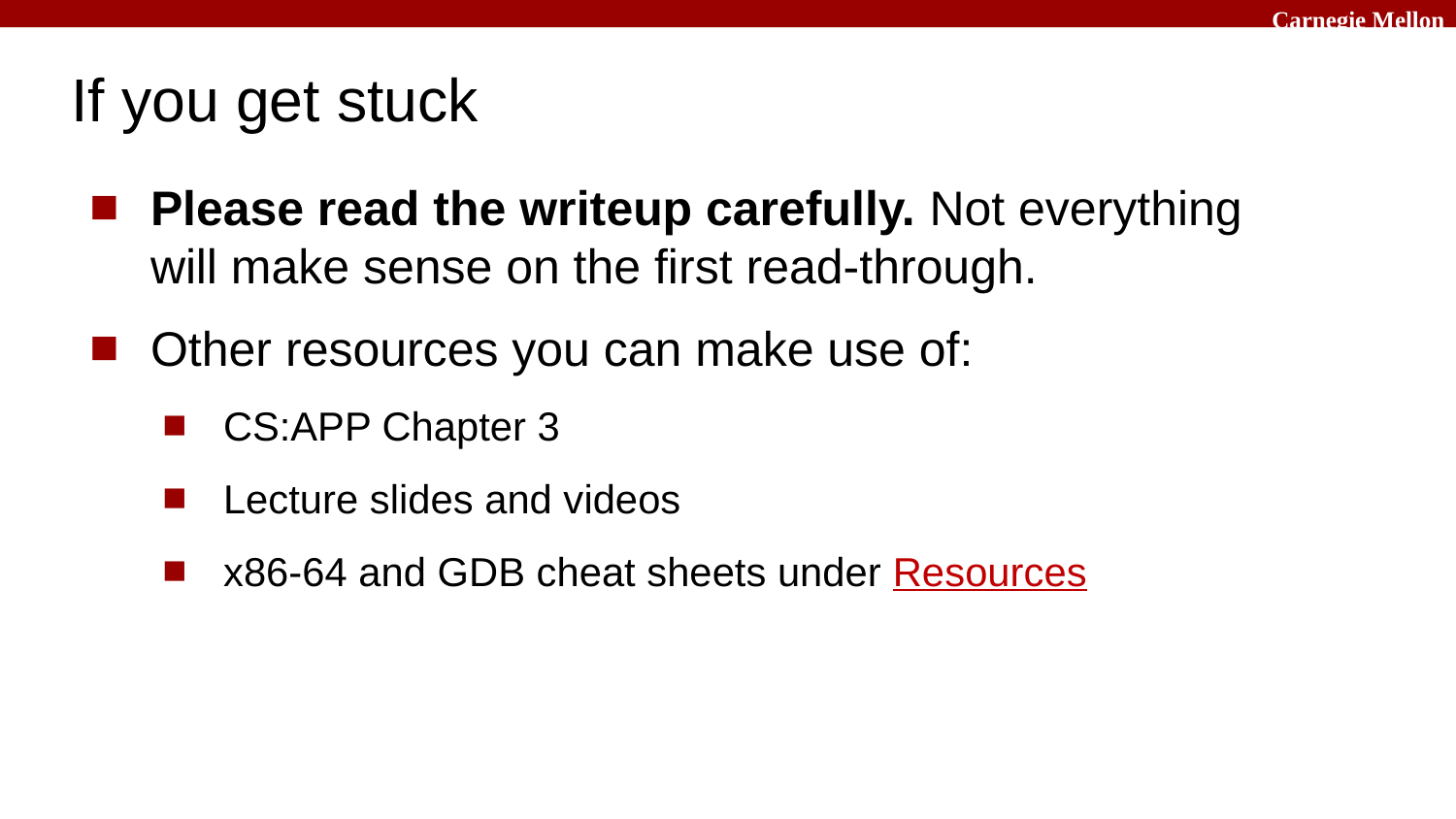

# If you get stuck
Please read the writeup carefully. Not everything will make sense on the first read-through.
Other resources you can make use of:
CS:APP Chapter 3
Lecture slides and videos
x86-64 and GDB cheat sheets under Resources